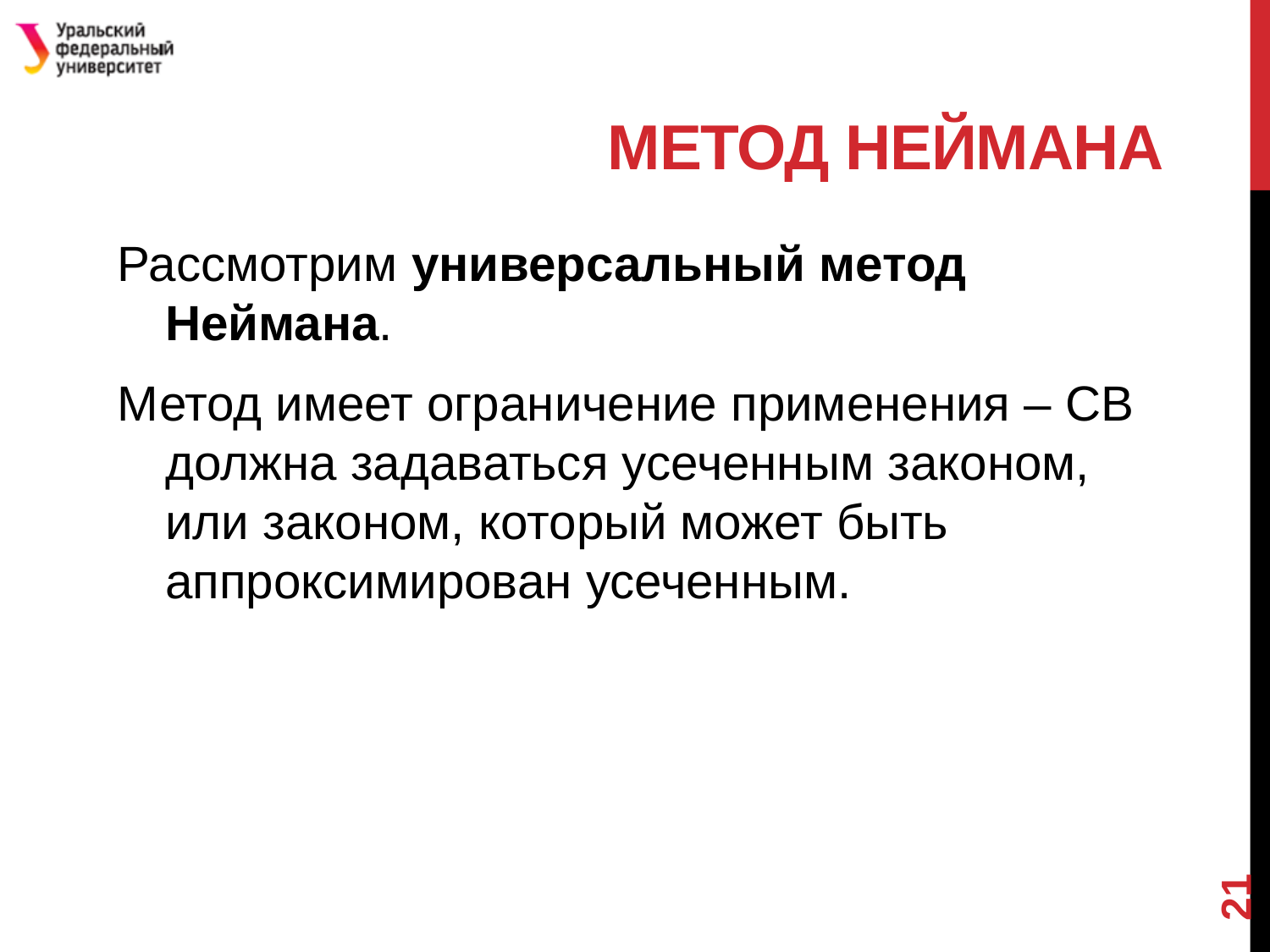

# Метод Неймана
Рассмотрим универсальный метод Неймана.
Метод имеет ограничение применения – СВ должна задаваться усеченным законом, или законом, который может быть аппроксимирован усеченным.
21